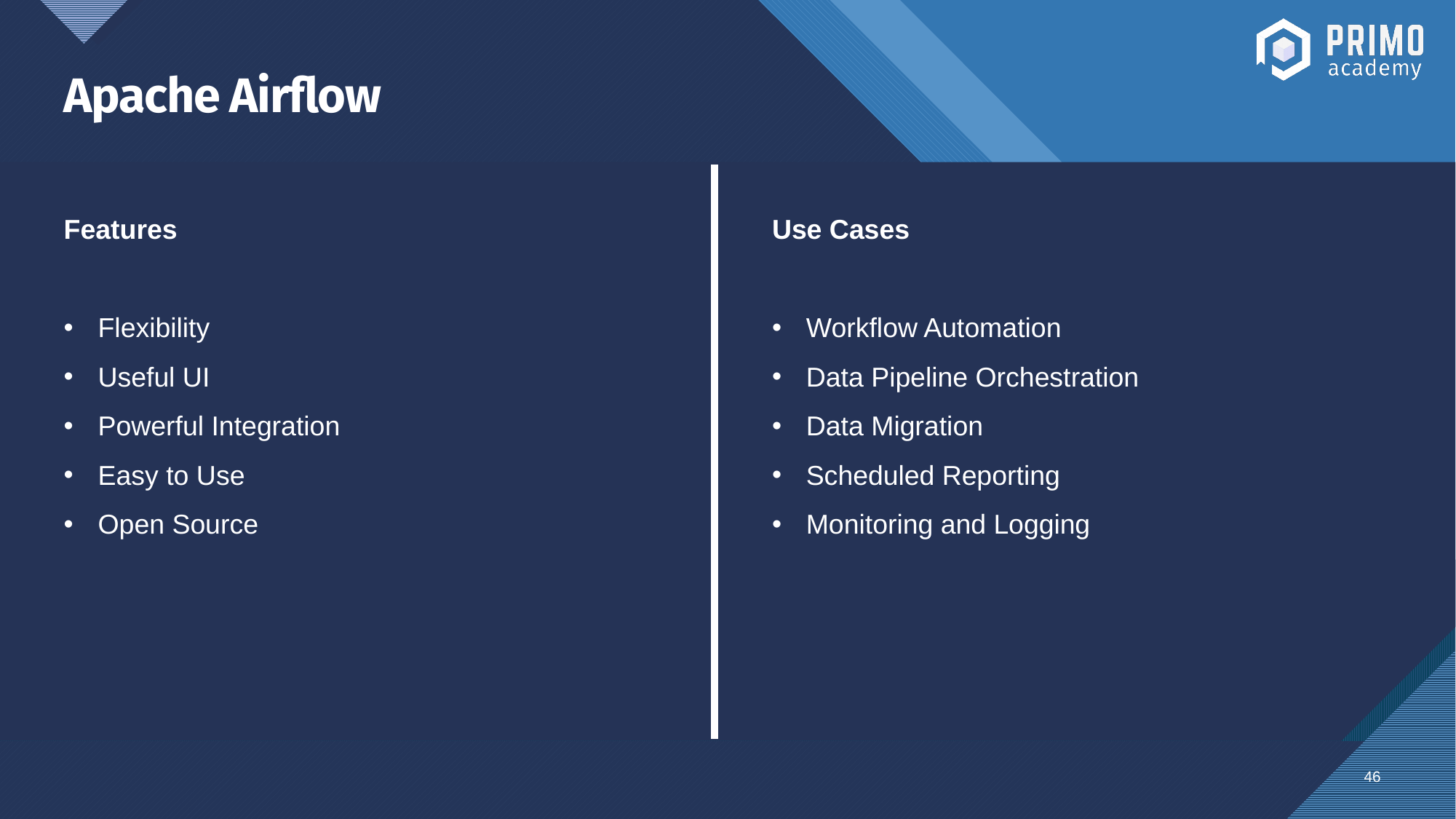

# Apache Airflow
Use Cases

Workflow Automation
Data Pipeline Orchestration
Data Migration
Scheduled Reporting
Monitoring and Logging
Features

Flexibility
Useful UI
Powerful Integration
Easy to Use
Open Source
46